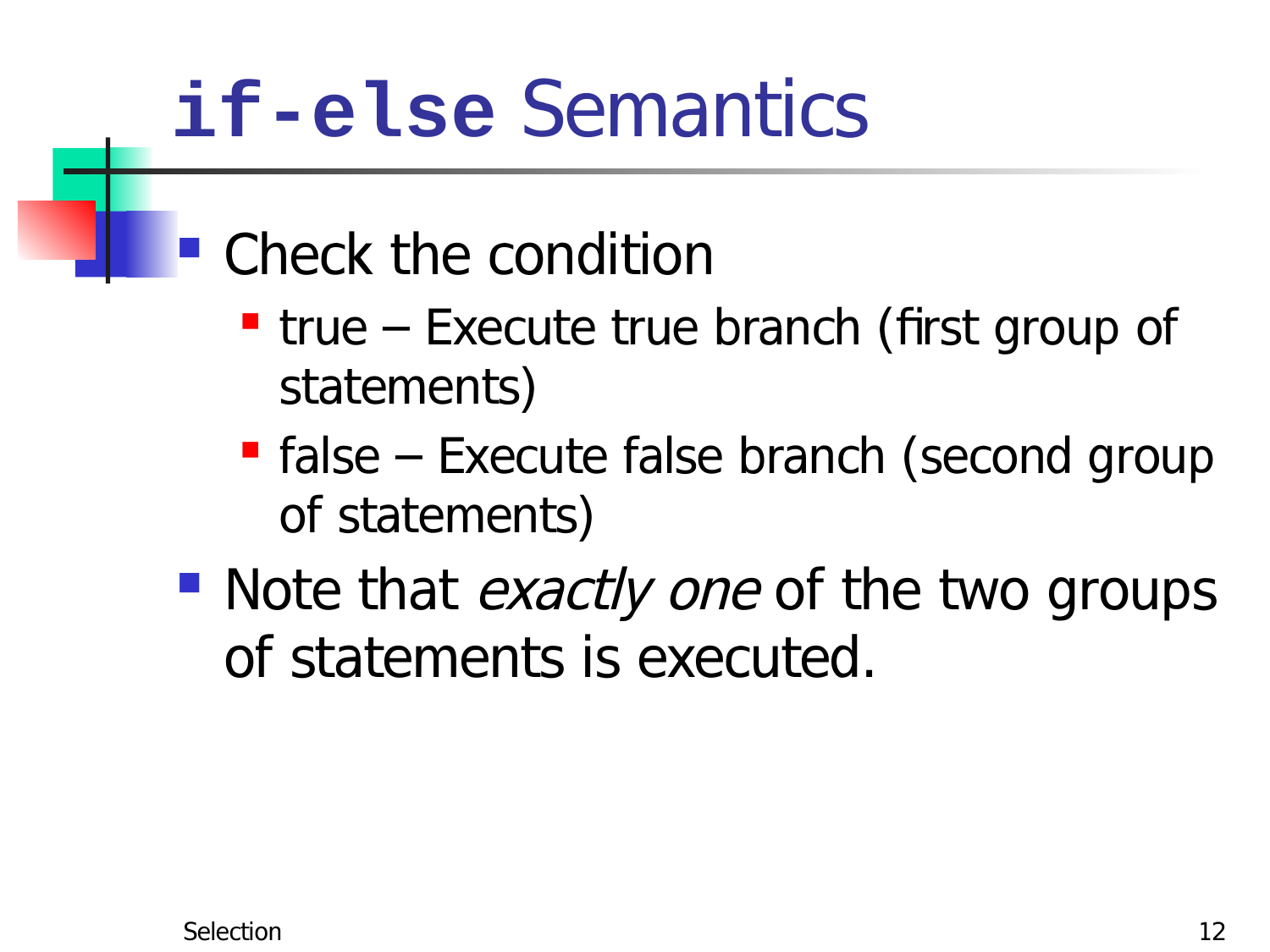

# if-else Semantics
Check the condition
true – Execute true branch (first group of statements)
false – Execute false branch (second group of statements)
Note that exactly one of the two groups of statements is executed.
Selection
12